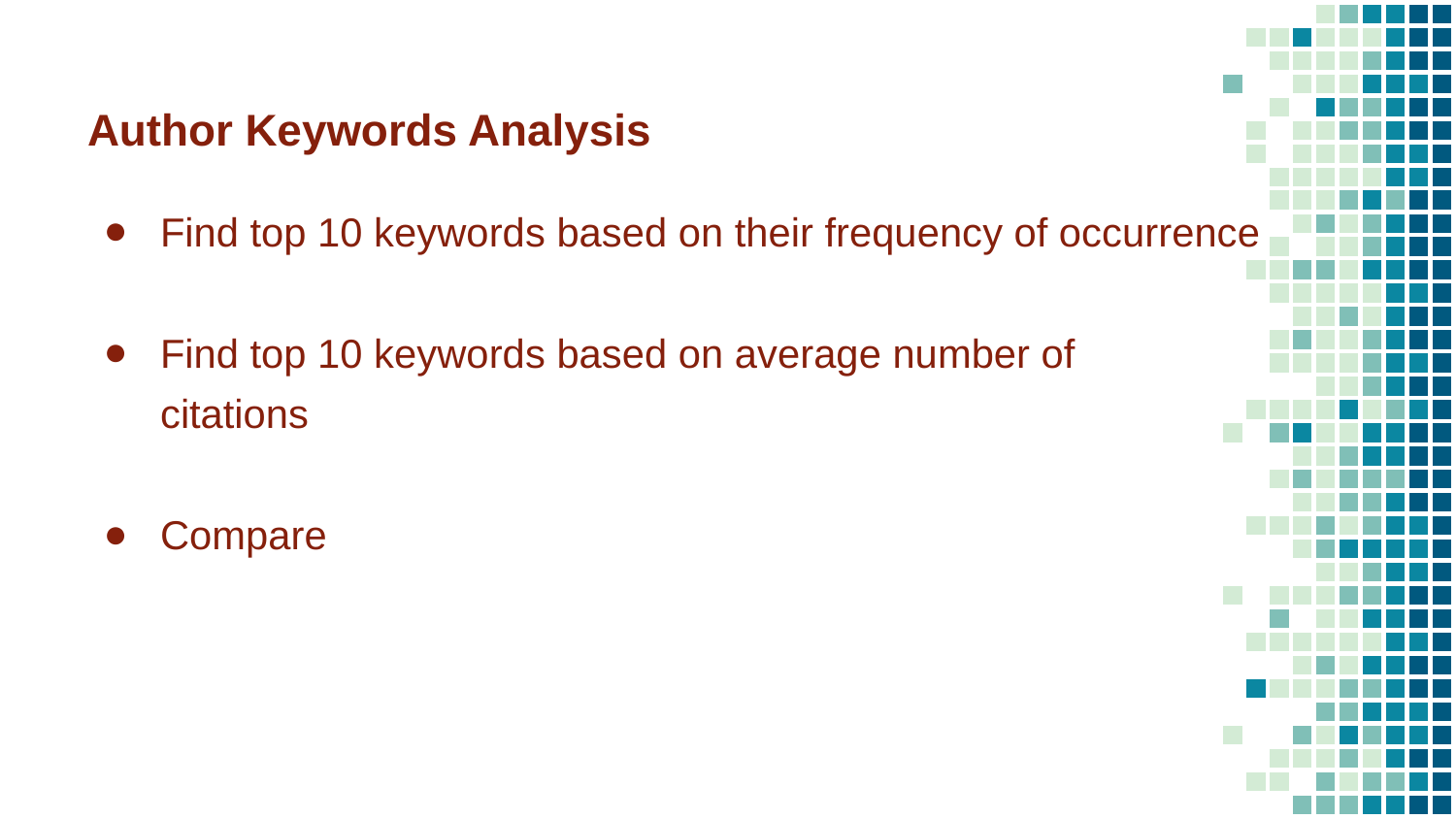

Author Keywords Analysis
Find top 10 keywords based on their frequency of occurrence

Find top 10 keywords based on average number of
citations

Compare